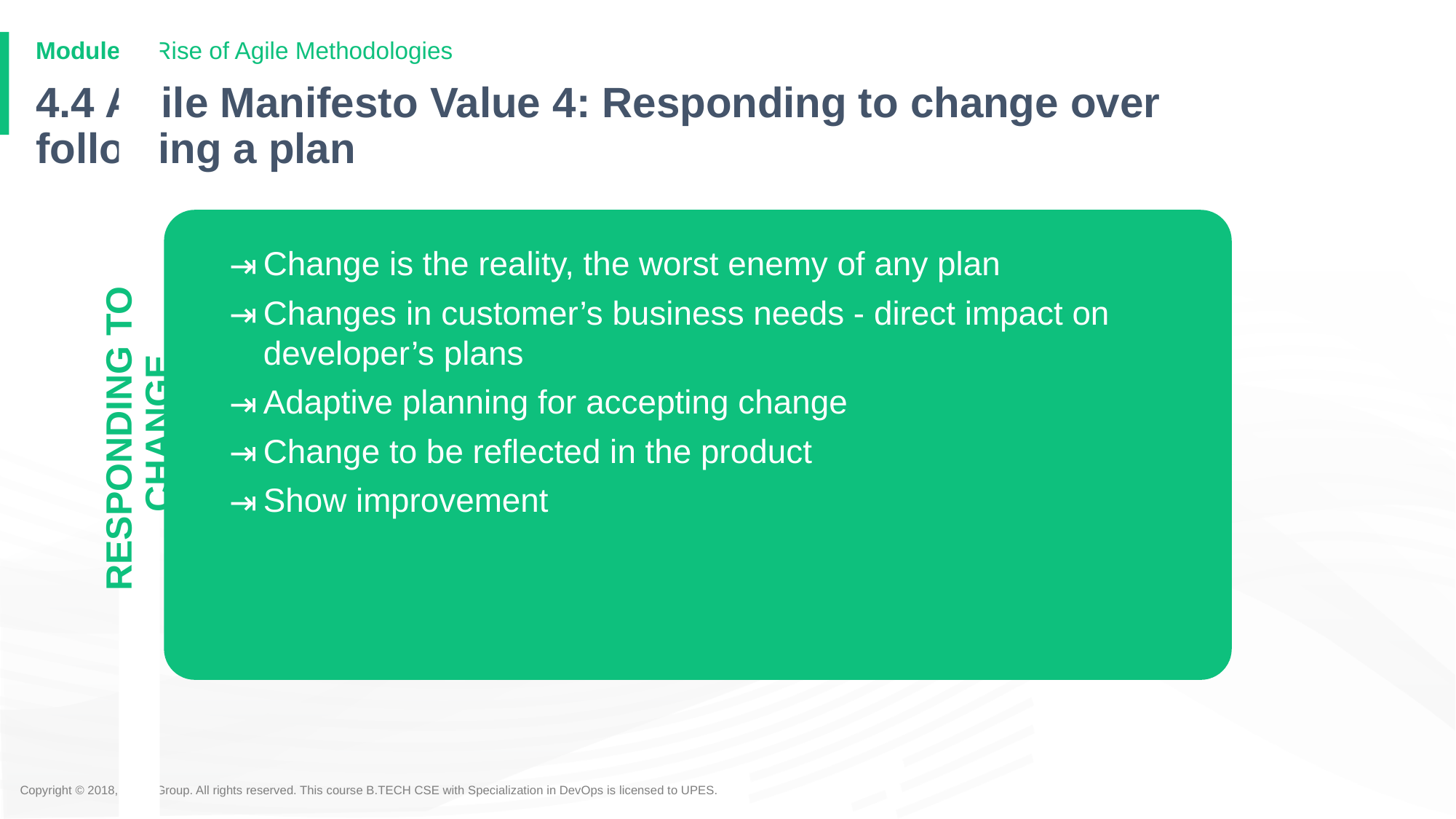

Module 2: Rise of Agile Methodologies

# 4.4 Agile Manifesto Value 4: Responding to change over following a plan

Change is the reality, the worst enemy of any plan
Changes in customer’s business needs - direct impact on developer’s plans
Adaptive planning for accepting change
Change to be reflected in the product
Show improvement
RESPONDING TO
 CHANGE